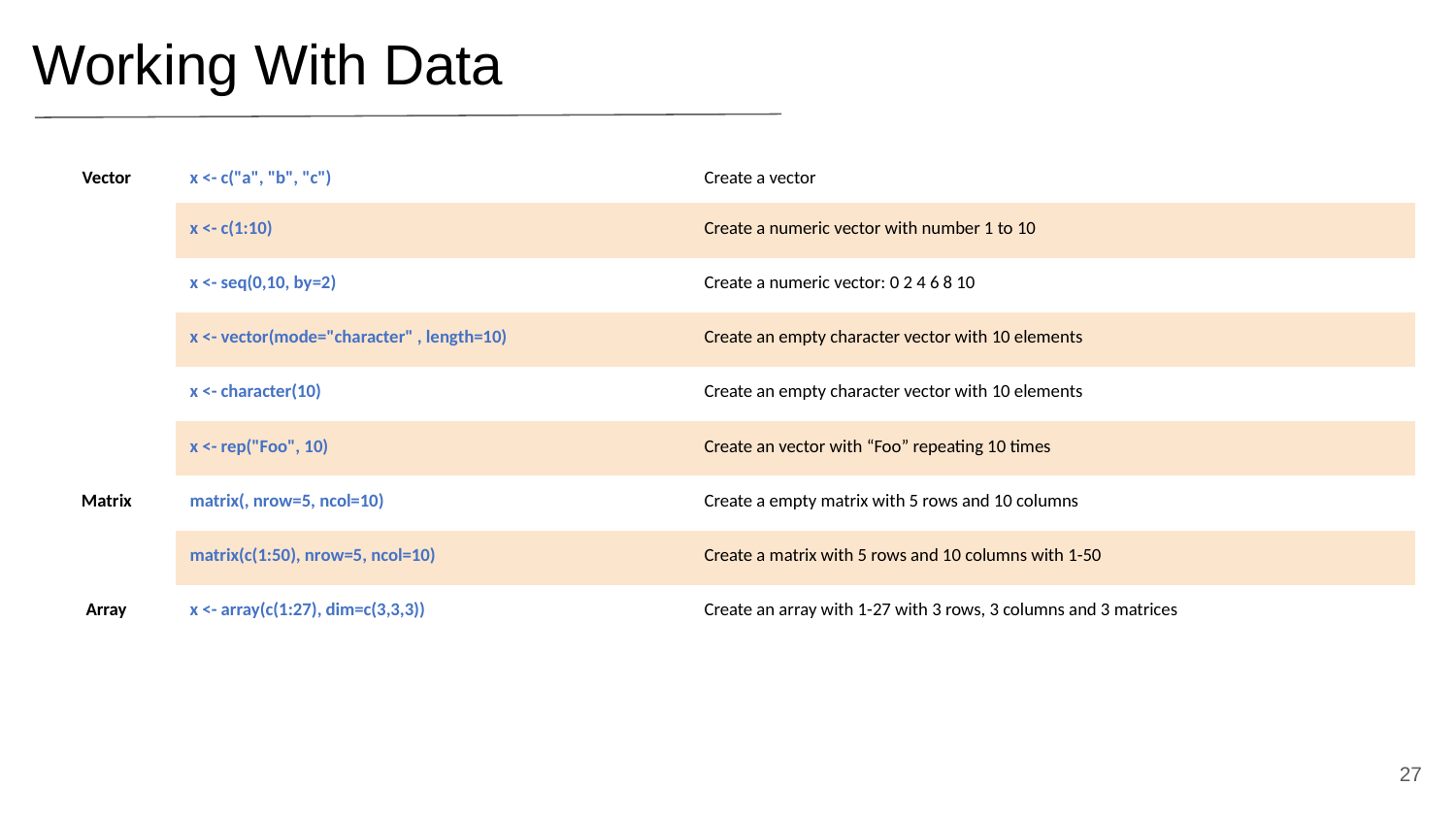

Working With Data
| Vector | x <- c("a", "b", "c") | Create a vector |
| --- | --- | --- |
|  | x <- c(1:10) | Create a numeric vector with number 1 to 10 |
|  | x <- seq(0,10, by=2) | Create a numeric vector: 0 2 4 6 8 10 |
|  | x <- vector(mode="character" , length=10) | Create an empty character vector with 10 elements |
|  | x <- character(10) | Create an empty character vector with 10 elements |
|  | x <- rep("Foo", 10) | Create an vector with “Foo” repeating 10 times |
| Matrix | matrix(, nrow=5, ncol=10) | Create a empty matrix with 5 rows and 10 columns |
|  | matrix(c(1:50), nrow=5, ncol=10) | Create a matrix with 5 rows and 10 columns with 1-50 |
| Array | x <- array(c(1:27), dim=c(3,3,3)) | Create an array with 1-27 with 3 rows, 3 columns and 3 matrices |
|  |  |  |
27